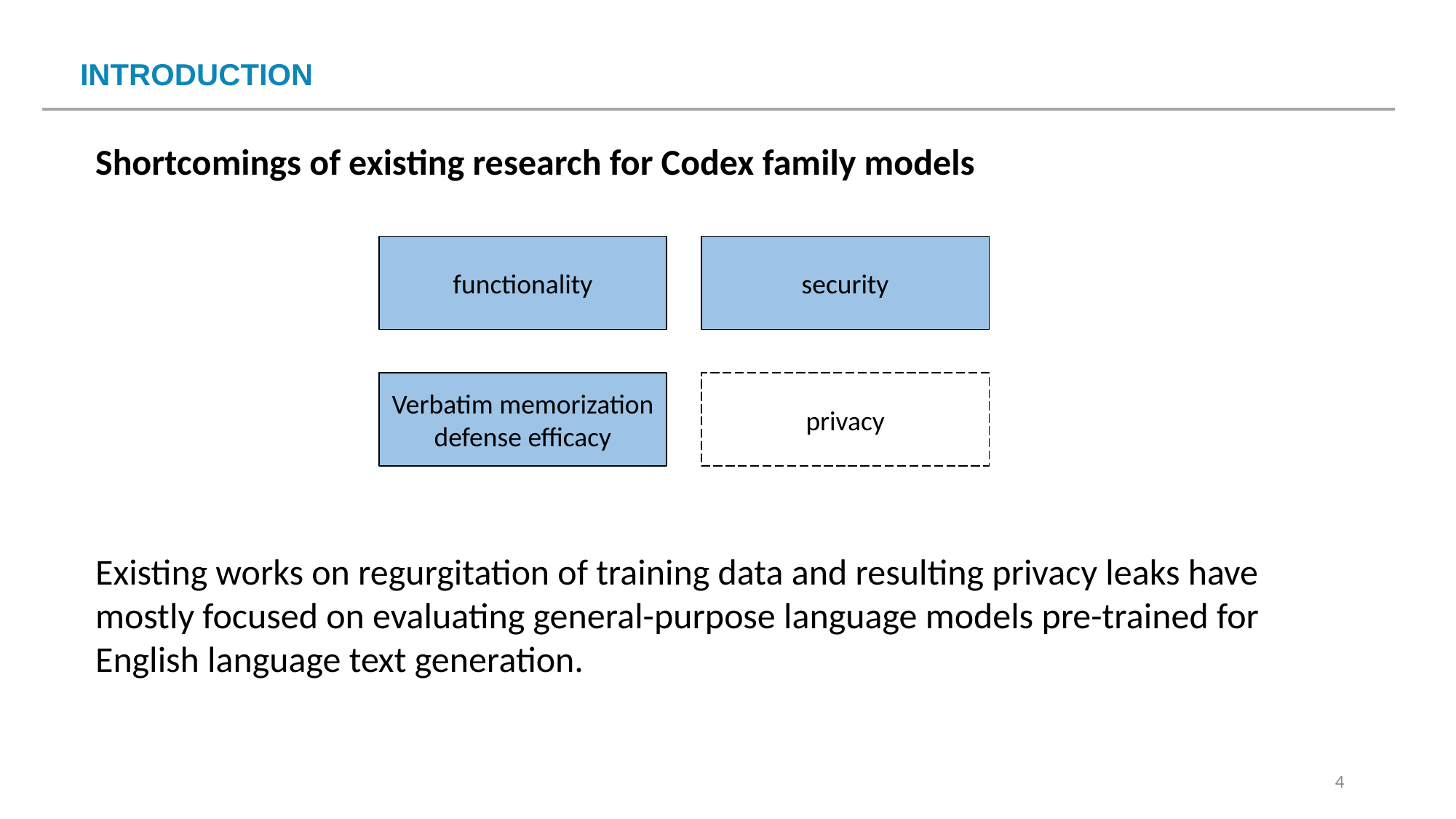

INTRODUCTION
Shortcomings of existing research for Codex family models
security
functionality
privacy
Verbatim memorization defense efficacy
Existing works on regurgitation of training data and resulting privacy leaks have mostly focused on evaluating general-purpose language models pre-trained for English language text generation.
4